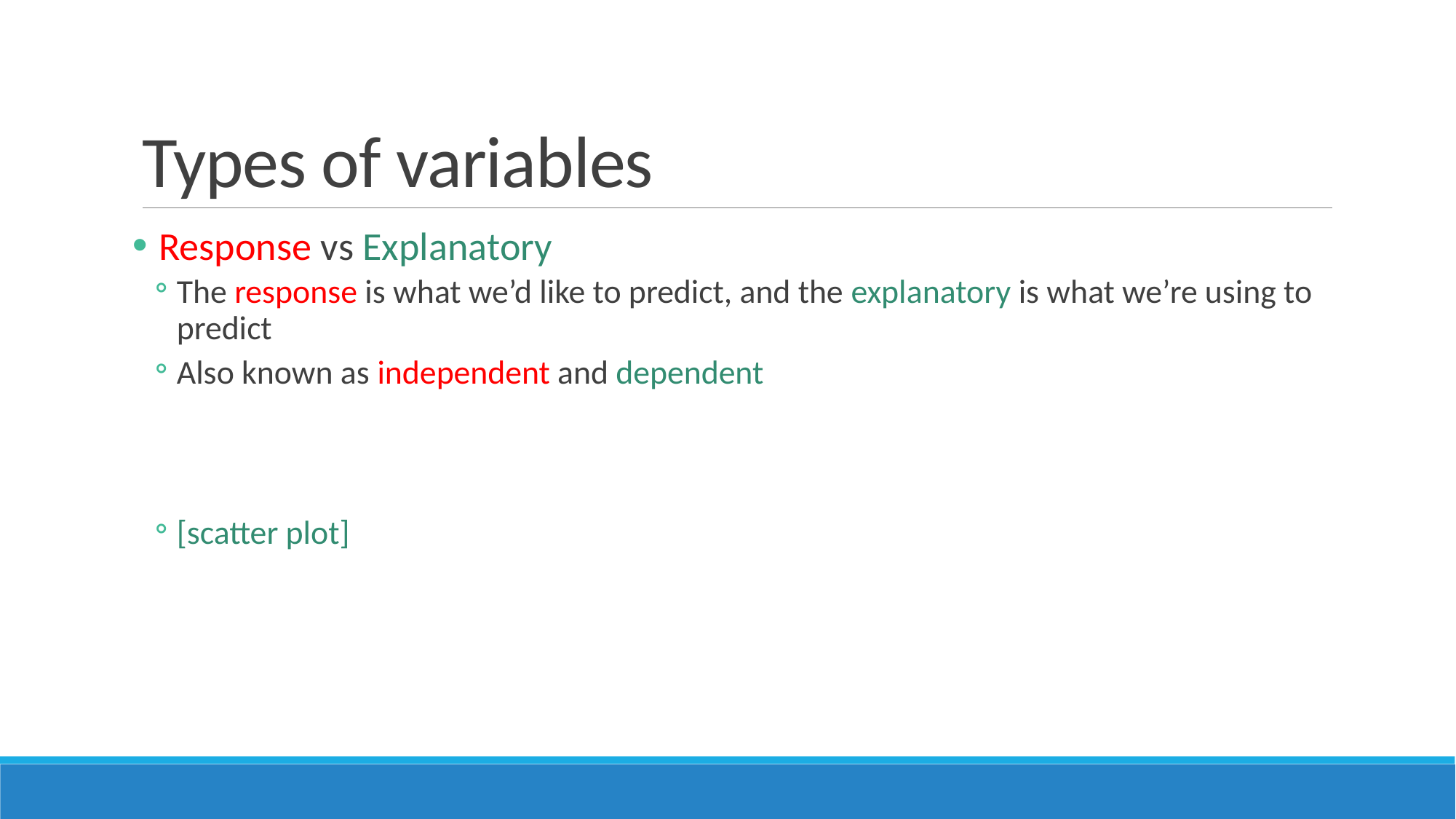

# Types of variables
Response vs Explanatory
The response is what we’d like to predict, and the explanatory is what we’re using to predict
Also known as independent and dependent

[scatter plot]